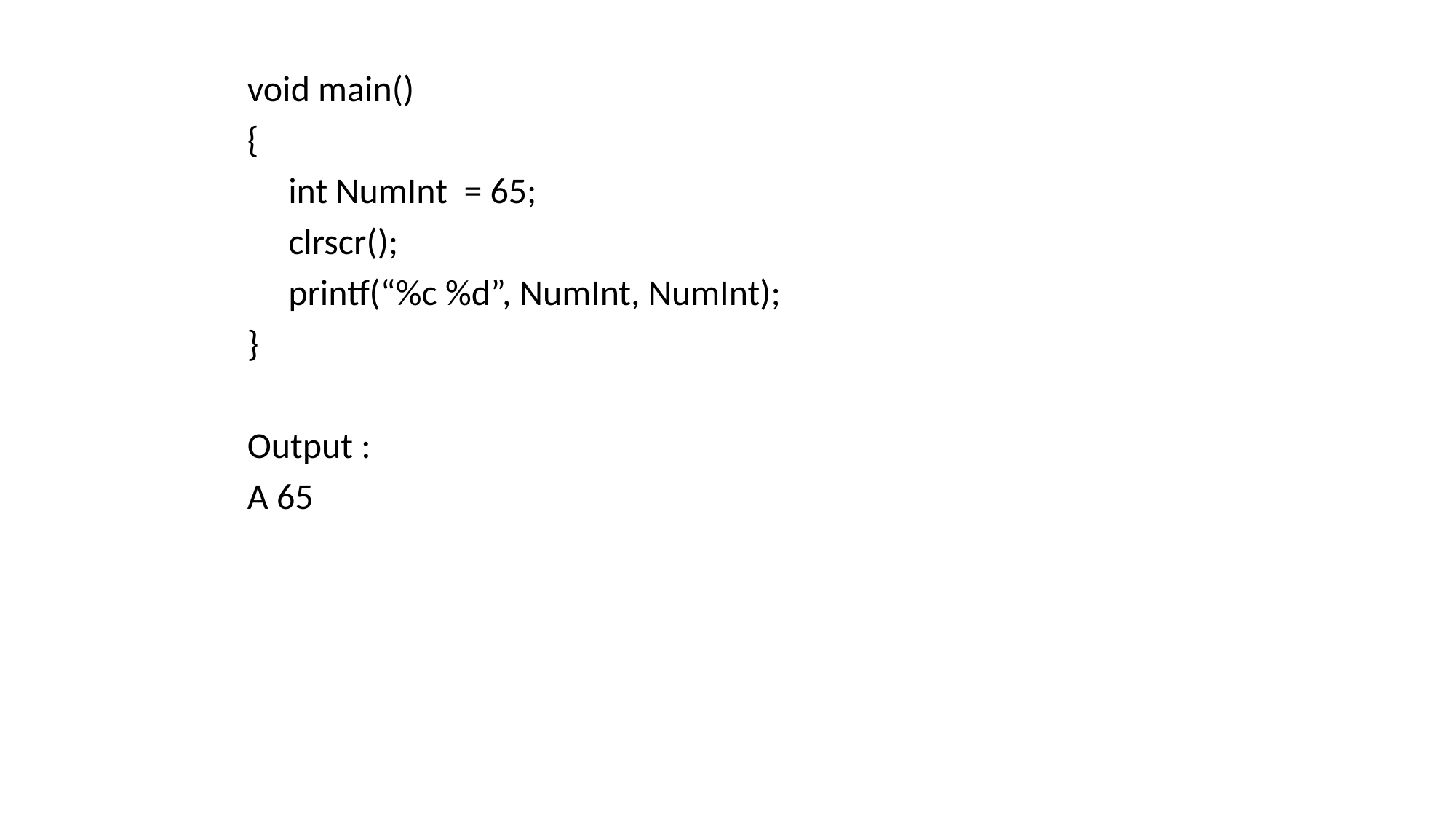

void main()
{
	int NumInt  = 65;
	clrscr();
	printf(“%c %d”, NumInt, NumInt);
}

Output :
A 65